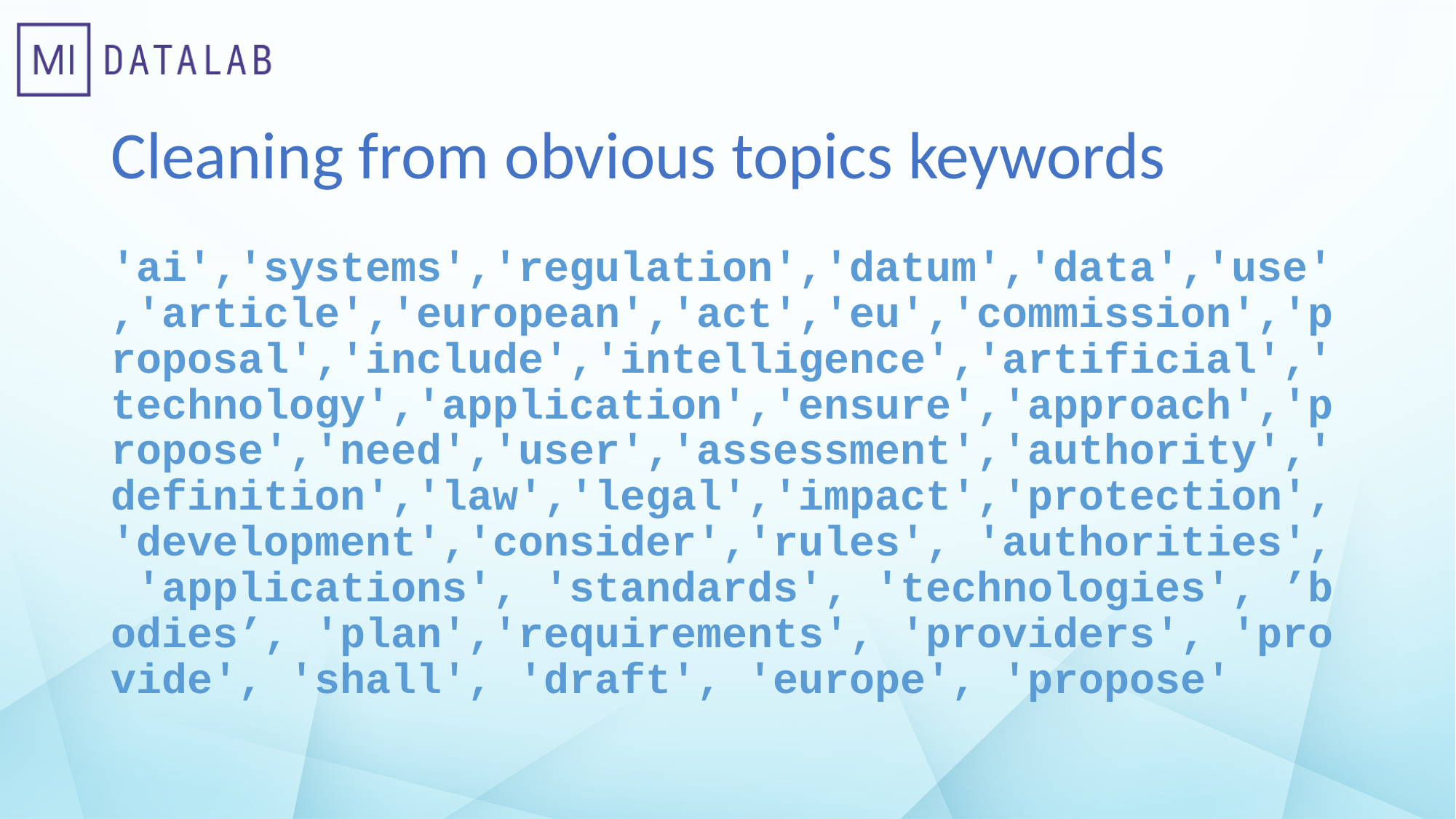

# Cleaning from obvious topics keywords
'ai','systems','regulation','datum','data','use','article','european','act','eu','commission','proposal','include','intelligence','artificial','technology','application','ensure','approach','propose','need','user','assessment','authority','definition','law','legal','impact','protection','development','consider','rules', 'authorities', 'applications', 'standards', 'technologies', ’bodies’, 'plan','requirements', 'providers', 'provide', 'shall', 'draft', 'europe', 'propose'